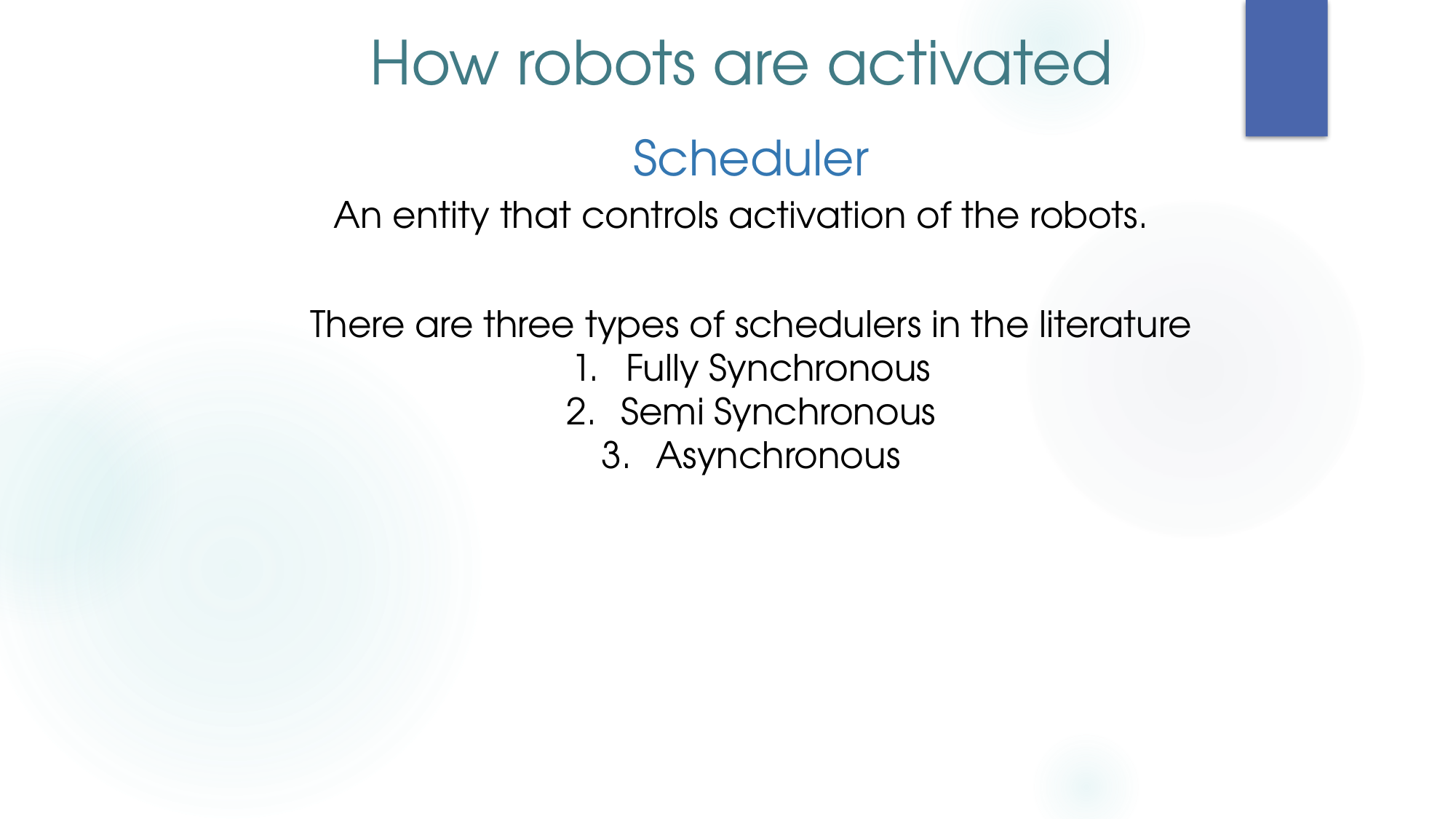

How robots are activated
Scheduler
An entity that controls activation of the robots.
There are three types of schedulers in the literature
Fully Synchronous
Semi Synchronous
Asynchronous